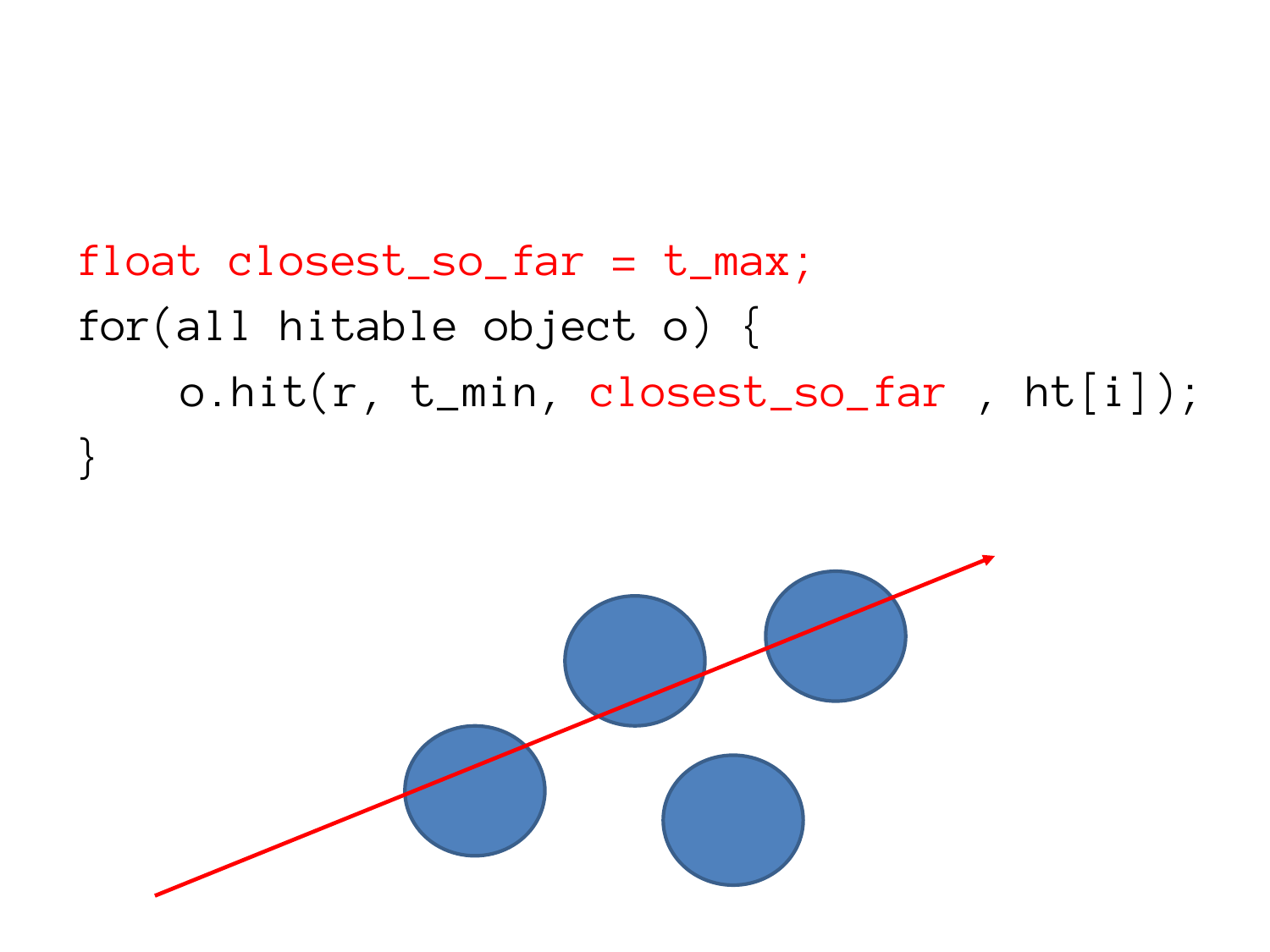

#
float closest_so_far = t_max;
for(all hitable object o) {
	o.hit(r, t_min, closest_so_far , ht[i]);
}